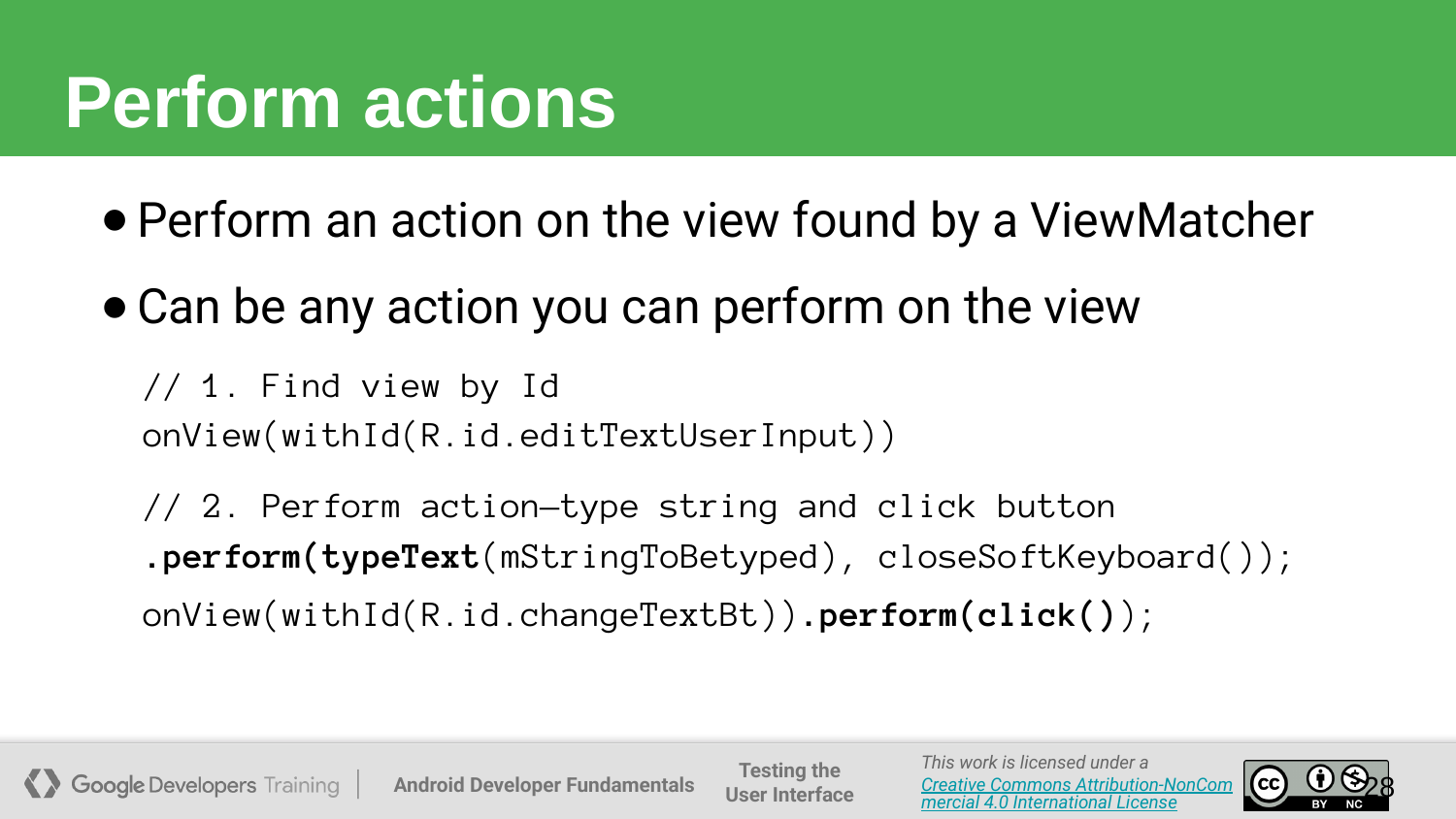

# Perform actions
Perform an action on the view found by a ViewMatcher
Can be any action you can perform on the view
    // 1. Find view by Id
    onView(withId(R.id.editTextUserInput))
    // 2. Perform action—type string and click button
    .perform(typeText(mStringToBetyped), closeSoftKeyboard());
    onView(withId(R.id.changeTextBt)).perform(click());
28